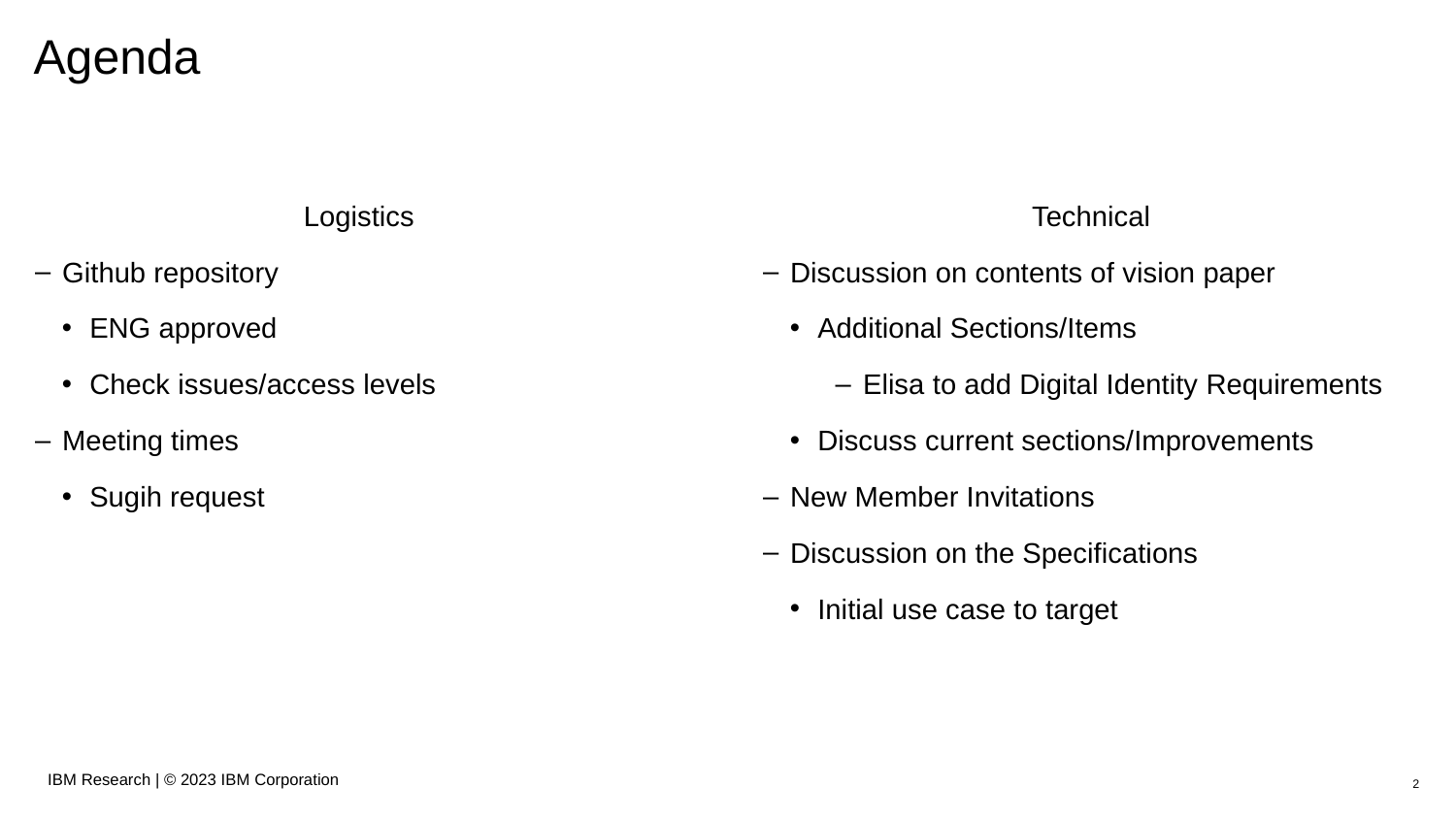

# Agenda
Logistics
Github repository
ENG approved
Check issues/access levels
Meeting times
Sugih request

Technical
Discussion on contents of vision paper
Additional Sections/Items
Elisa to add Digital Identity Requirements
Discuss current sections/Improvements
New Member Invitations
Discussion on the Specifications
Initial use case to target

2